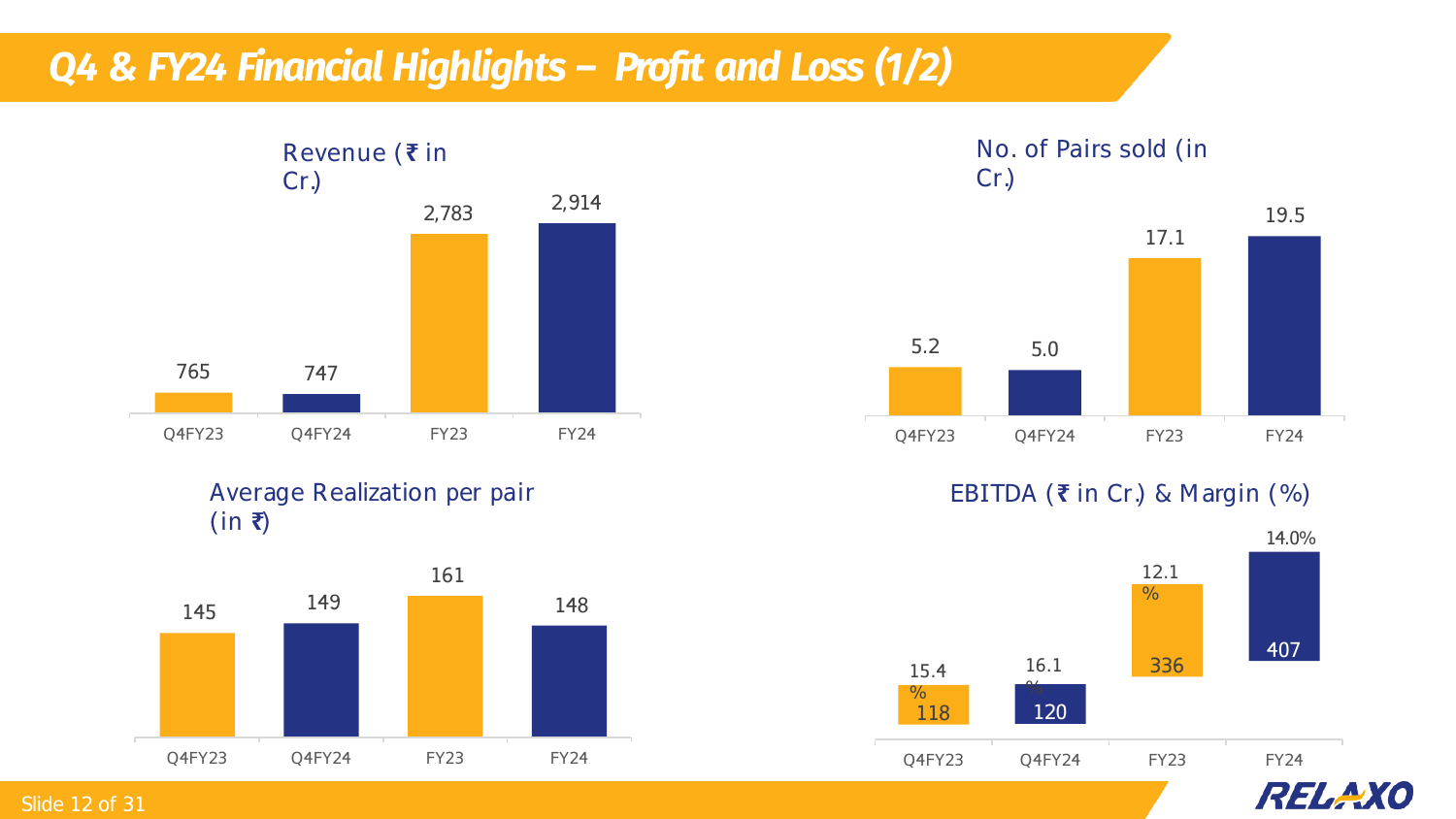

# Q4 & FY24 Financial Highlights – Profit and Loss (1/2)
No. of Pairs sold (in Cr.)
Revenue (₹ in Cr.)
2,914
2,783
19.5
17.1

5.2
5.0
765
747
Q4FY23
Q4FY24
FY23
FY24
Q4FY23
Q4FY24
FY23
FY24
Average Realization per pair (in ₹)
EBITDA (₹ in Cr.) & Margin (%)
14.0%

407
12.1%
161

336
149
148

145
16.1%
15.4%
120
118

Q4FY23
Q4FY24
FY23
FY24
Q4FY23
Q4FY24
FY23
FY24
Slide 12 of 31